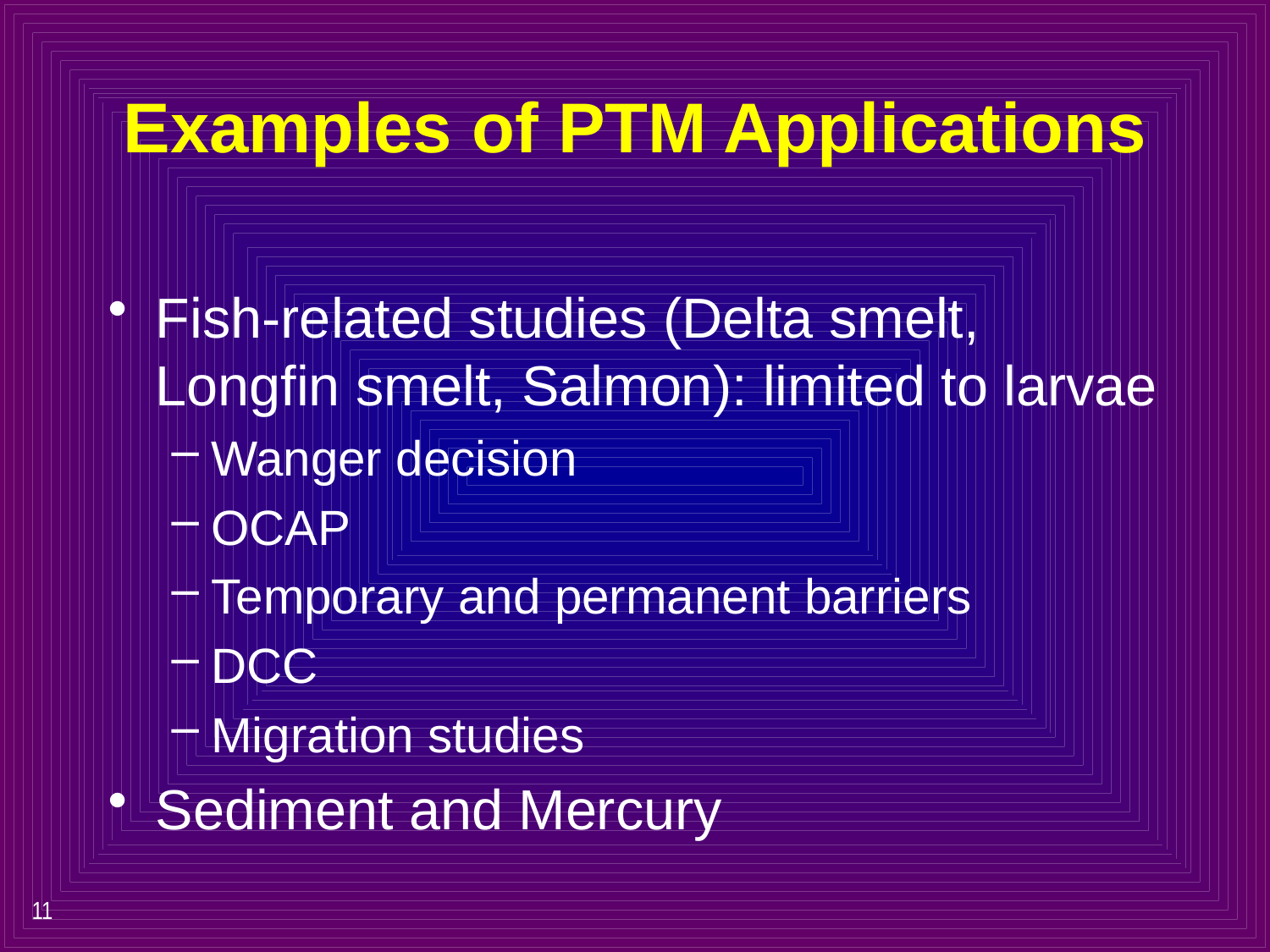

# Examples of PTM Applications
Fish-related studies (Delta smelt, Longfin smelt, Salmon): limited to larvae
Wanger decision
OCAP
Temporary and permanent barriers
DCC
Migration studies
Sediment and Mercury

11